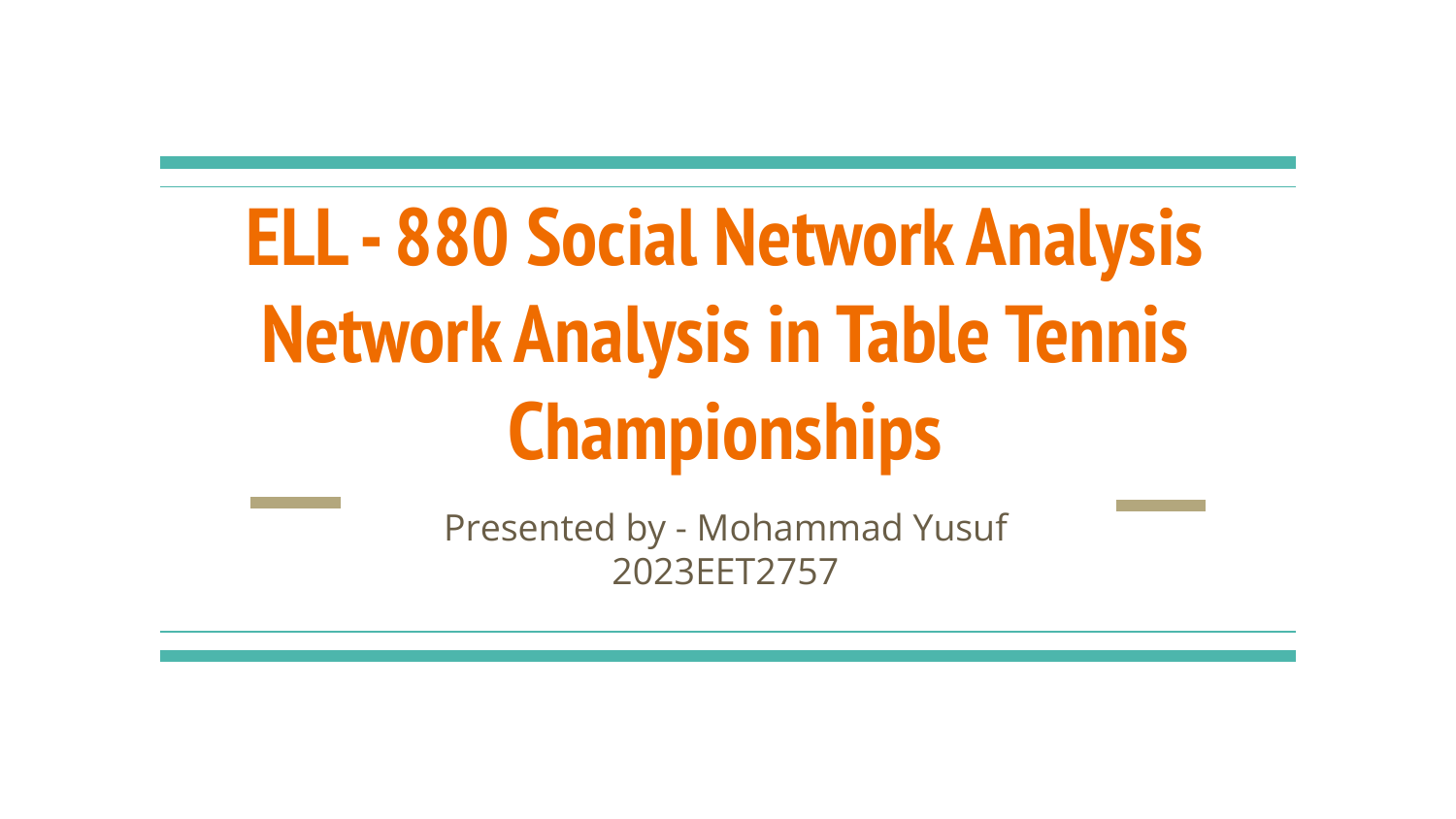

# ELL - 880 Social Network Analysis
Network Analysis in Table Tennis Championships
Presented by - Mohammad Yusuf
2023EET2757